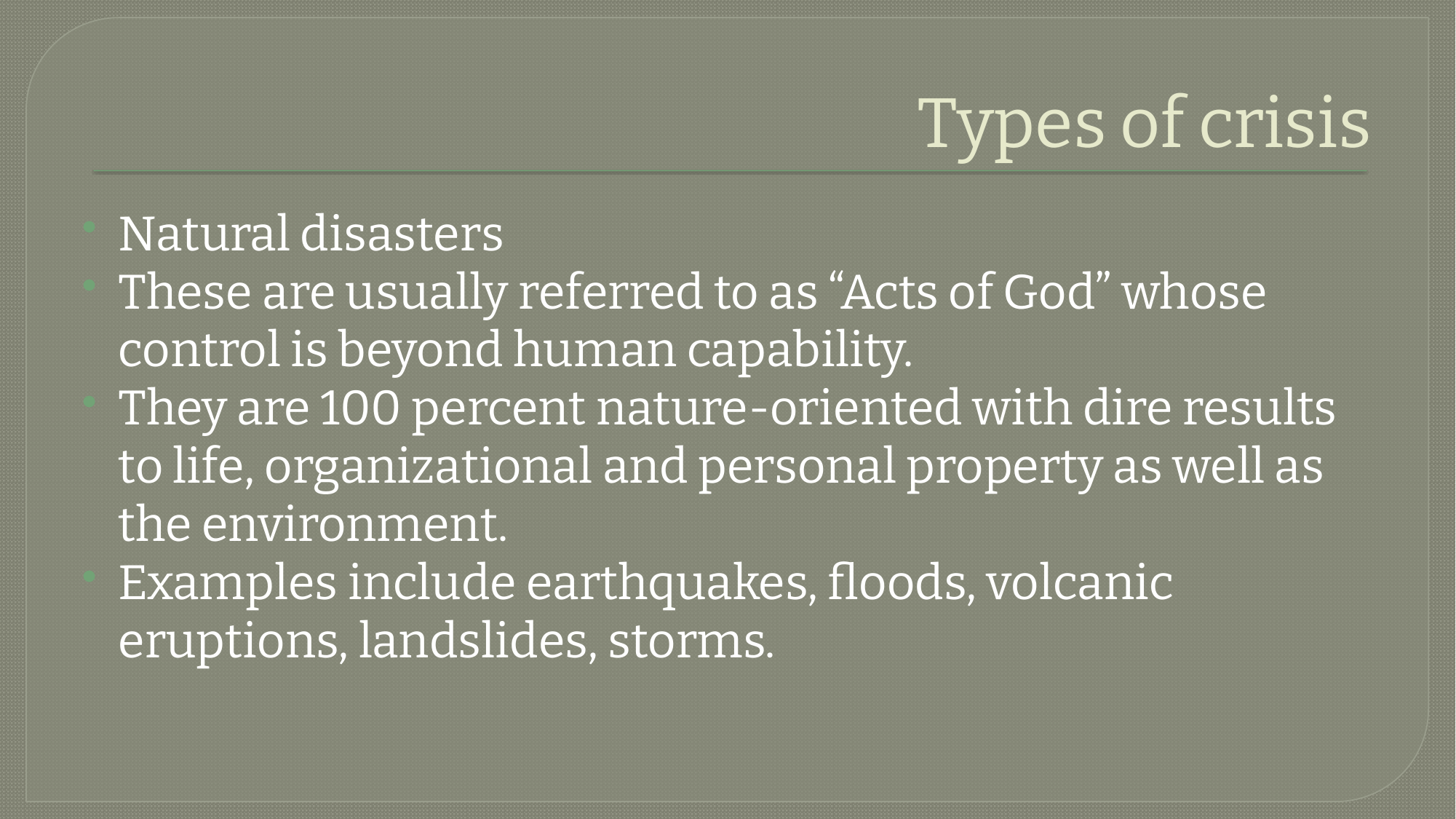

# Types of crisis
Natural disasters
These are usually referred to as “Acts of God” whose control is beyond human capability.
They are 100 percent nature-oriented with dire results to life, organizational and personal property as well as the environment.
Examples include earthquakes, floods, volcanic eruptions, landslides, storms.